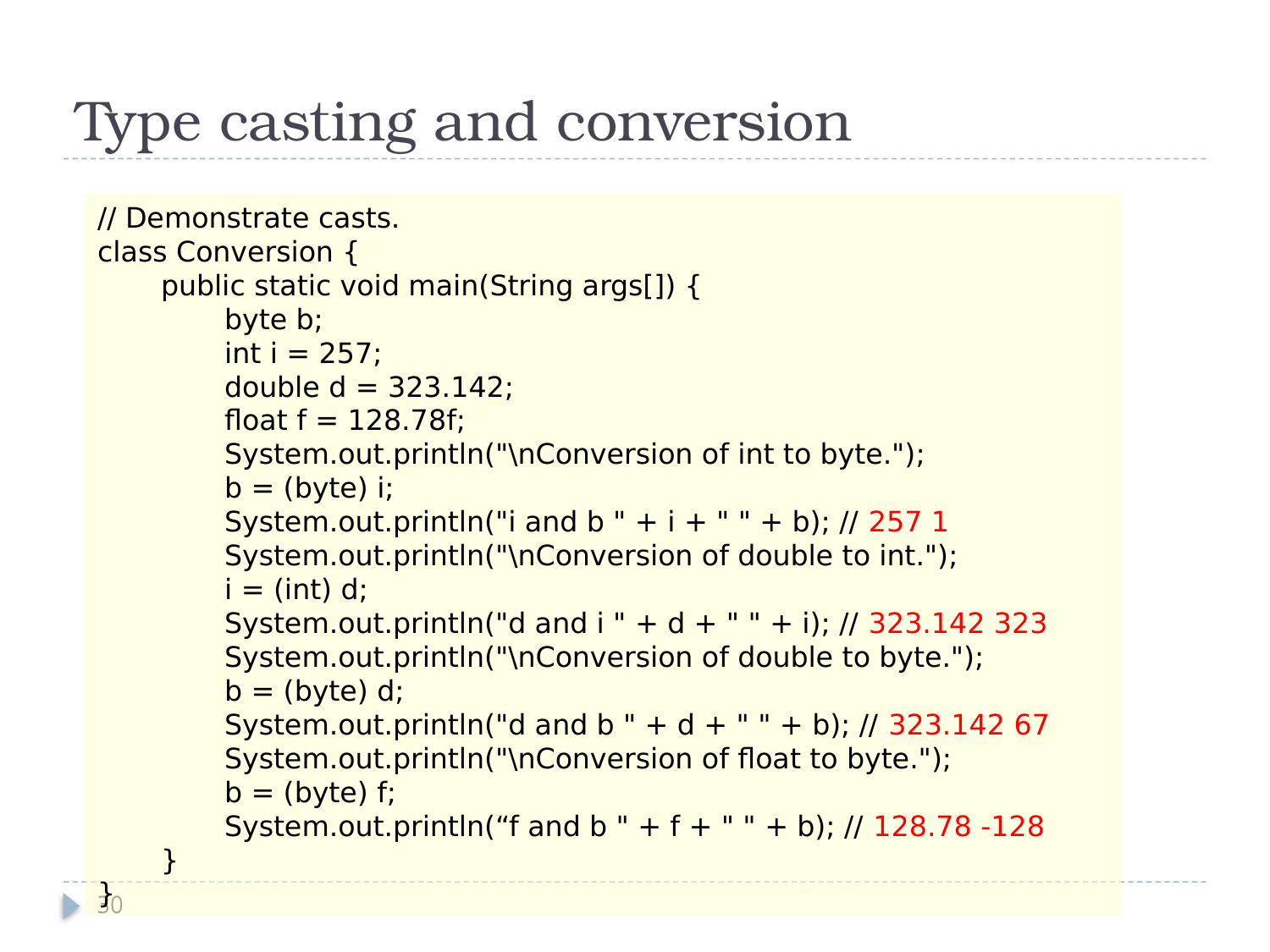

# Type casting and conversion
// Demonstrate casts.
class Conversion {
public static void main(String args[]) {
byte b;
int i = 257;
double d = 323.142;
float f = 128.78f;
System.out.println("\nConversion of int to byte.");
b = (byte) i;
System.out.println("i and b " + i + " " + b); // 257 1
System.out.println("\nConversion of double to int.");
i = (int) d;
System.out.println("d and i " + d + " " + i); // 323.142 323
System.out.println("\nConversion of double to byte.");
b = (byte) d;
System.out.println("d and b " + d + " " + b); // 323.142 67
System.out.println("\nConversion of float to byte.");
b = (byte) f;
System.out.println(“f and b " + f + " " + b); // 128.78 -128
}
}
30